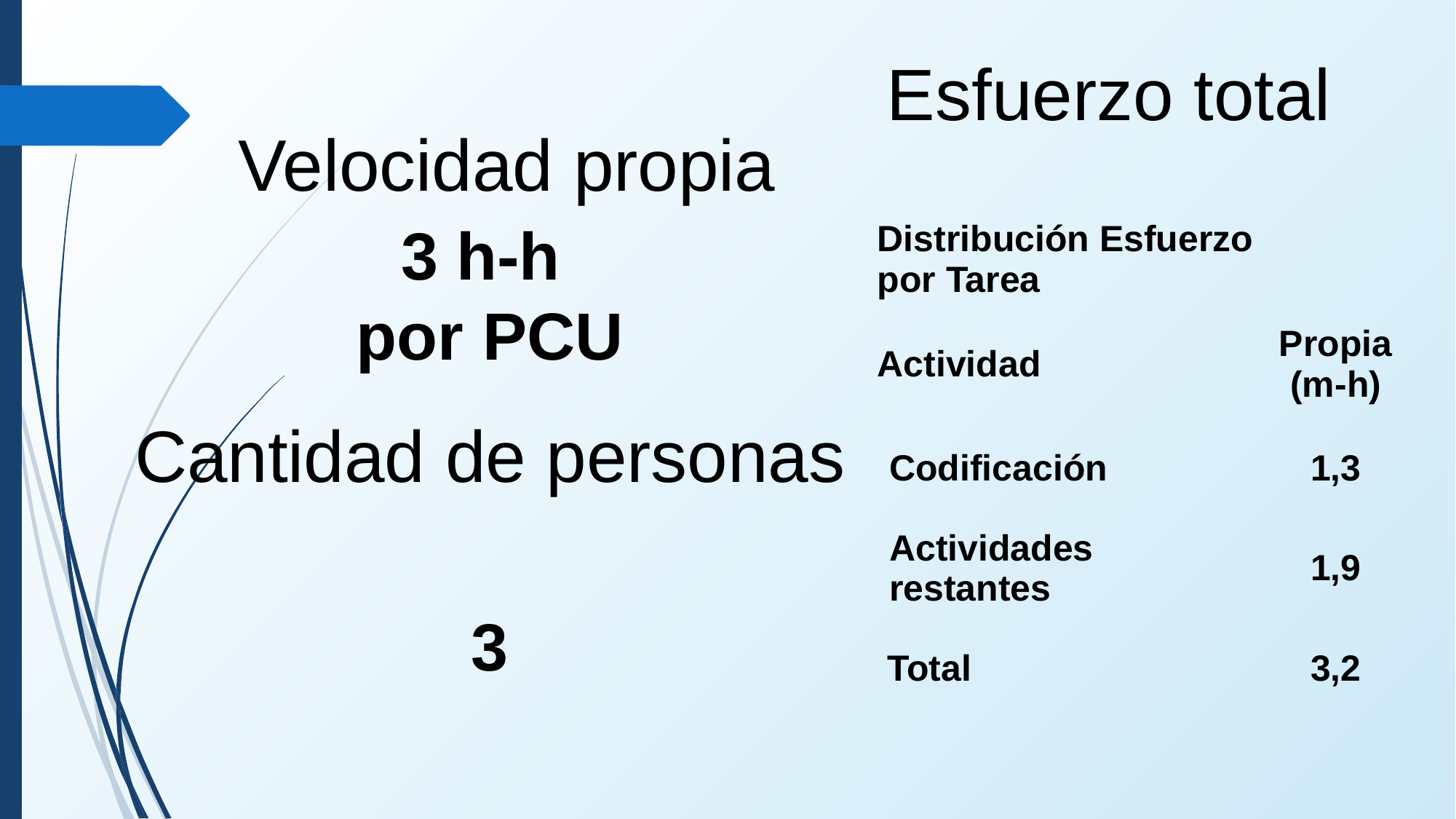

Esfuerzo total
Velocidad propia
3 h-h
por PCU
| Distribución Esfuerzo por Tarea |  |
| --- | --- |
| Actividad | Propia (m-h) |
| Codificación | 1,3 |
| Actividades restantes | 1,9 |
| Total | 3,2 |
Cantidad de personas
3